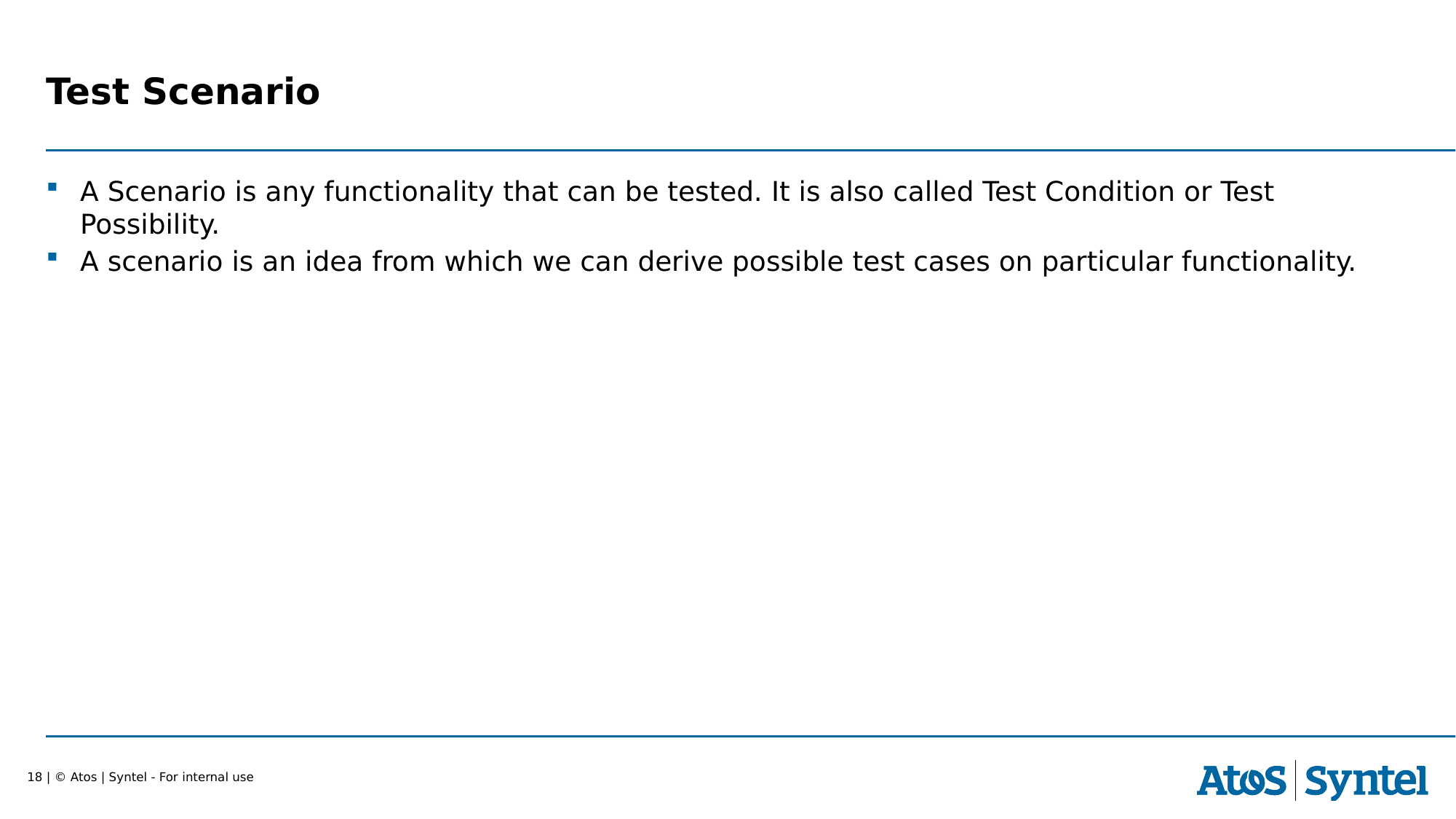

Test Scenario

A Scenario is any functionality that can be tested. It is also called Test Condition or Test  Possibility.
A scenario is an idea from which we can derive possible test cases on particular functionality.